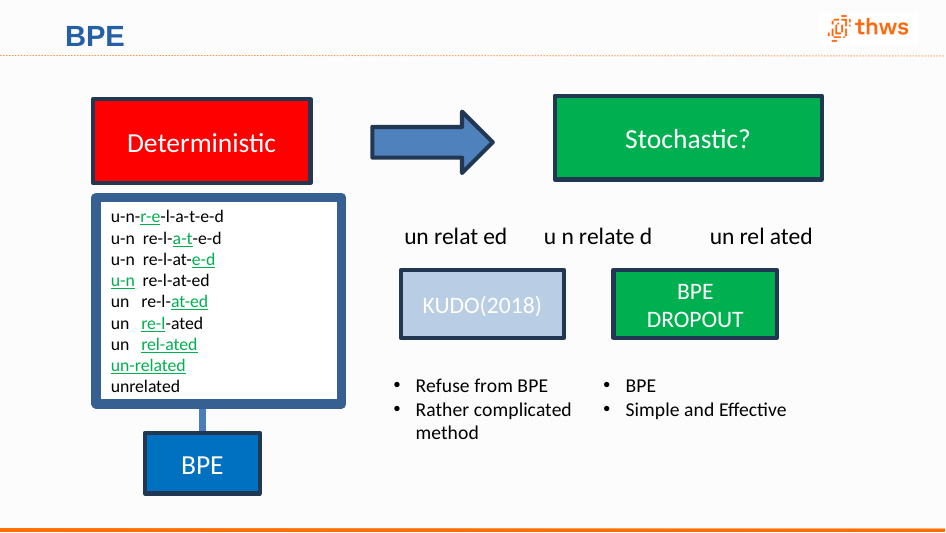

# BPE
Stochastic?
Deterministic

u-n-r-e-l-a-t-e-d
u-n  re-l-a-t-e-d
u-n  re-l-at-e-d
u-n  re-l-at-ed
un   re-l-at-ed
un   re-l-ated
un   rel-ated
un-related
unrelated
un relat ed       u n relate d           un rel ated
KUDO(2018)
BPE DROPOUT
unrelated
Refuse from BPE
Rather complicated method
BPE
Simple and Effective
BPE